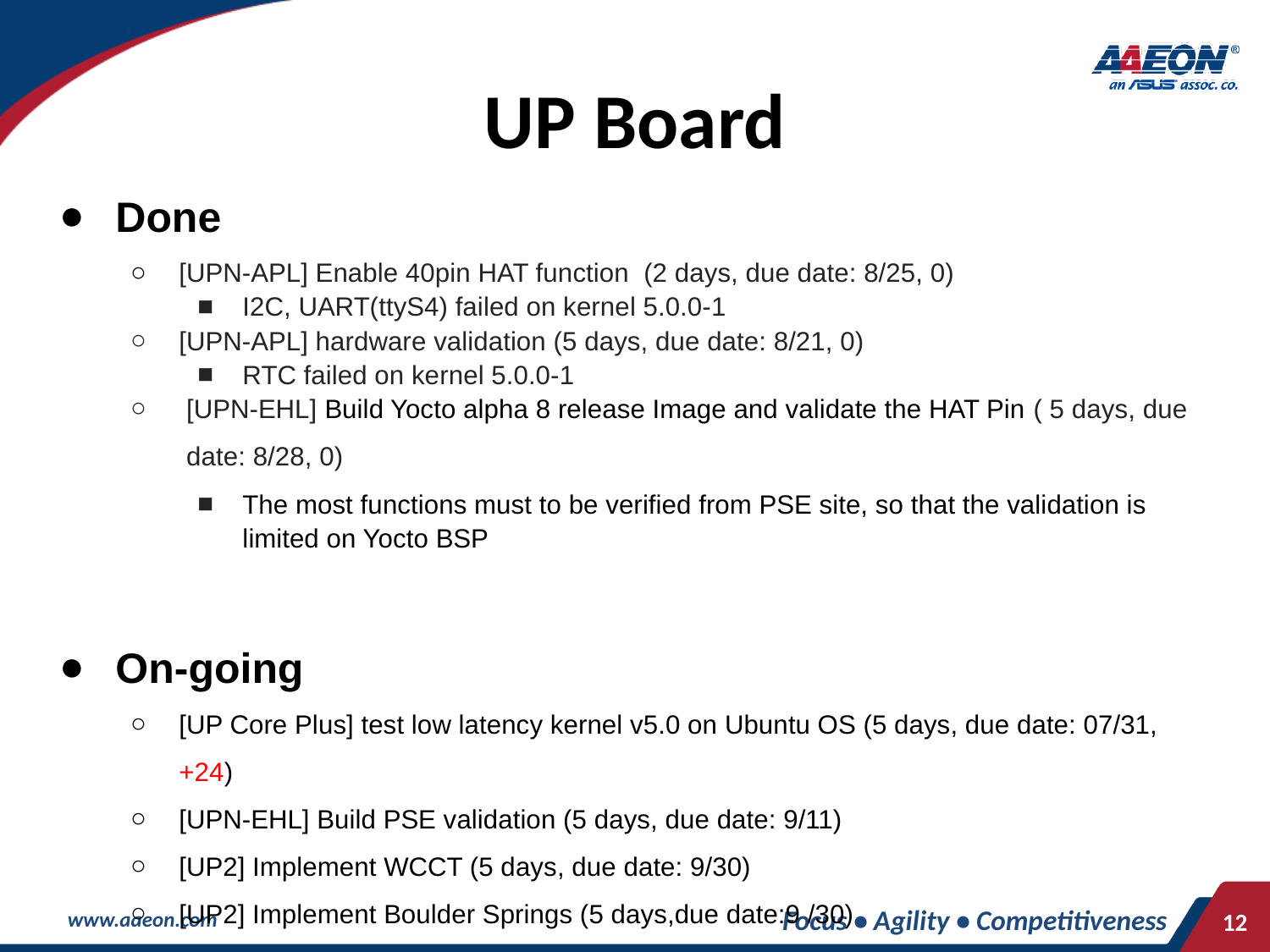

# UP Board
Done
[UPN-APL] Enable 40pin HAT function  (2 days, due date: 8/25, 0)
I2C, UART(ttyS4) failed on kernel 5.0.0-1
[UPN-APL] hardware validation (5 days, due date: 8/21, 0)
RTC failed on kernel 5.0.0-1
 [UPN-EHL] Build Yocto alpha 8 release Image and validate the HAT Pin ( 5 days, due
 date: 8/28, 0)
The most functions must to be verified from PSE site, so that the validation is limited on Yocto BSP

On-going
[UP Core Plus] test low latency kernel v5.0 on Ubuntu OS (5 days, due date: 07/31, +24)
[UPN-EHL] Build PSE validation (5 days, due date: 9/11)
[UP2] Implement WCCT (5 days, due date: 9/30)
[UP2] Implement Boulder Springs (5 days,due date:9 /30)

Focus • Agility • Competitiveness
12